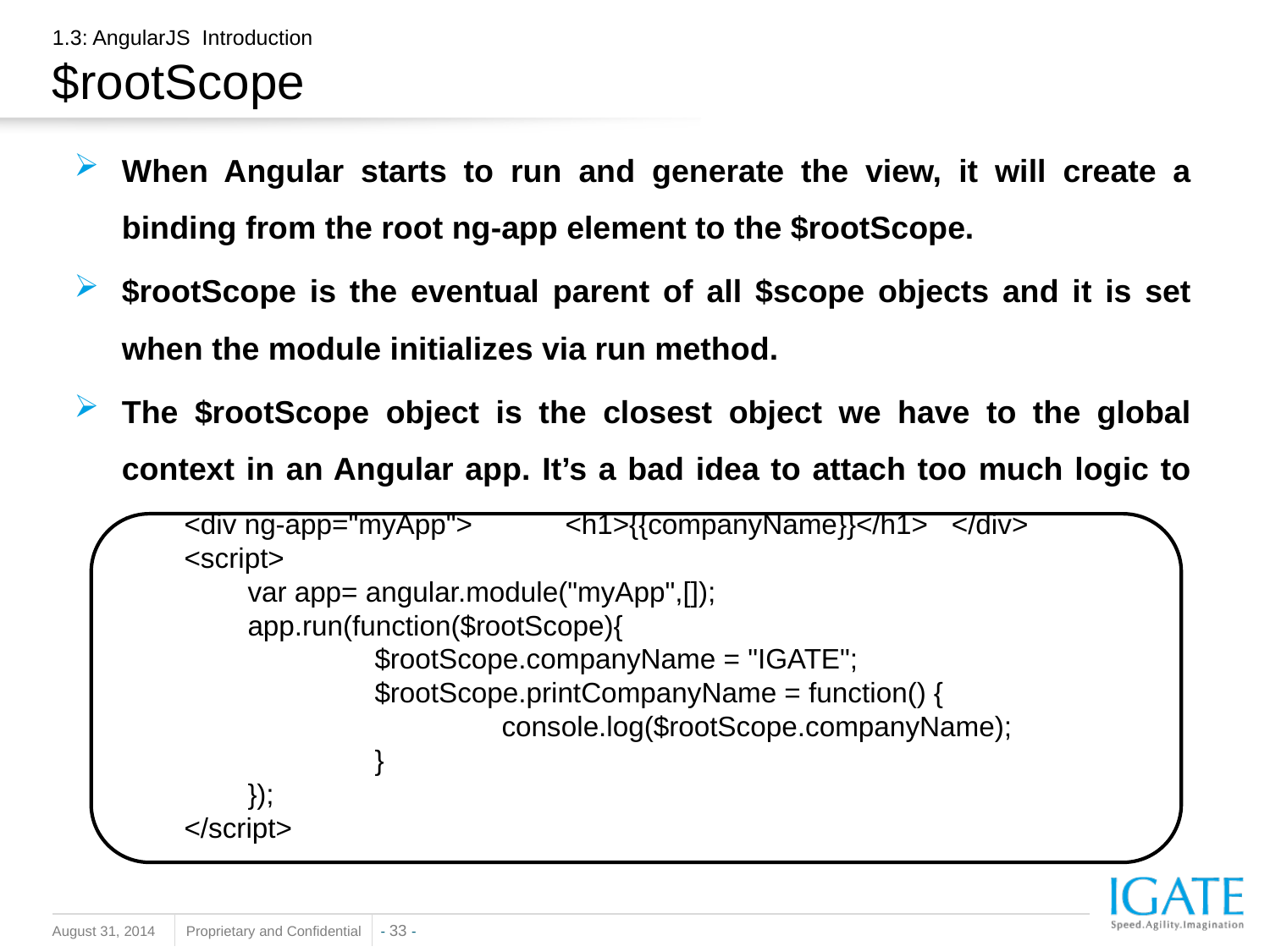

# 1.3: AngularJS  Introduction $rootScope
When Angular starts to run and generate the view, it will create a binding from the root ng-app element to the $rootScope.
$rootScope is the eventual parent of all $scope objects and it is set when the module initializes via run method.
The $rootScope object is the closest object we have to the global context in an Angular app. It’s a bad idea to attach too much logic to this global context.

<div ng-app="myApp">   	<h1>{{companyName}}</h1>   </div>
<script>
var app= angular.module("myApp",[]);
app.run(function($rootScope){
	$rootScope.companyName = "IGATE";
	$rootScope.printCompanyName = function() {
		console.log($rootScope.companyName);
	}
});
</script>